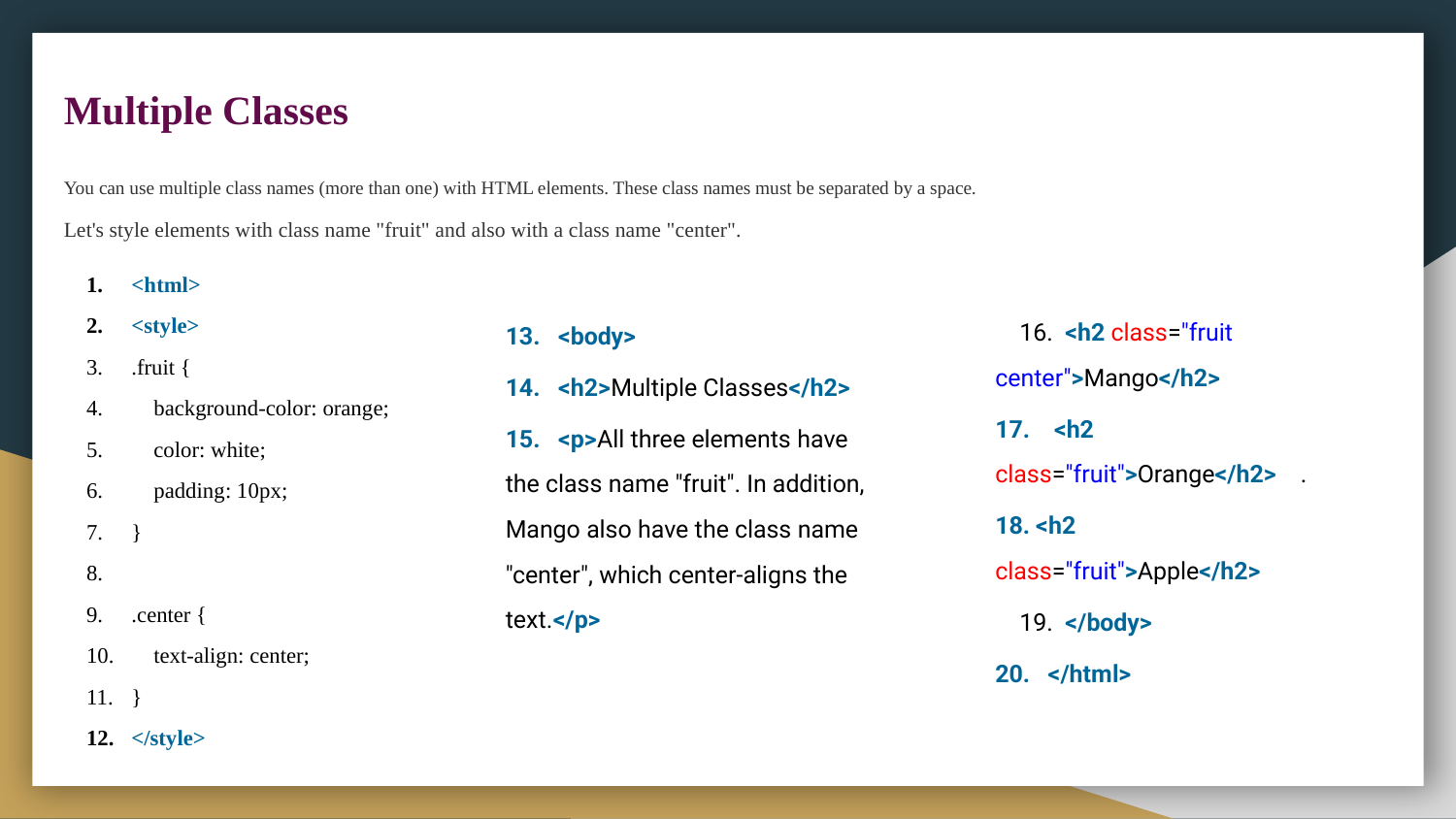

# Multiple Classes

You can use multiple class names (more than one) with HTML elements. These class names must be separated by a space.
Let's style elements with class name "fruit" and also with a class name "center".
<html>
<style>
.fruit {
    background-color: orange;
    color: white;
    padding: 10px;
}

.center {
    text-align: center;
}
</style>

    16.  <h2 class="fruit center">Mango</h2>
17.    <h2 class="fruit">Orange</h2>    .
18. <h2 class="fruit">Apple</h2>
    19.  </body>
20.   </html>

13.   <body>
14.   <h2>Multiple Classes</h2>
15.   <p>All three elements have the class name "fruit". In addition, Mango also have the class name "center", which center-aligns the text.</p>